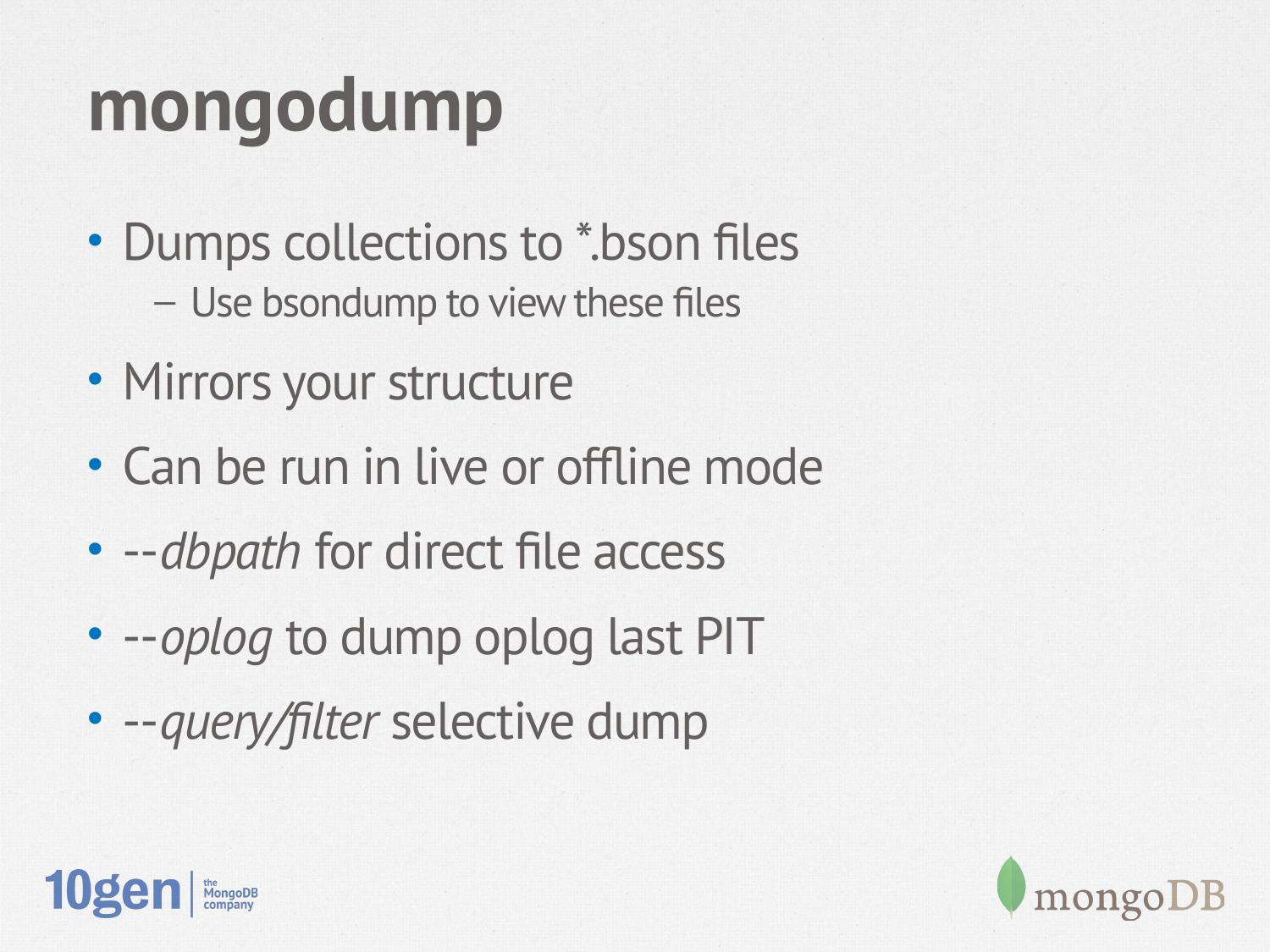

# mongodump
Dumps collections to *.bson files
Use bsondump to view these files
Mirrors your structure
Can be run in live or offline mode
--dbpath for direct file access
--oplog to dump oplog last PIT
--query/filter selective dump